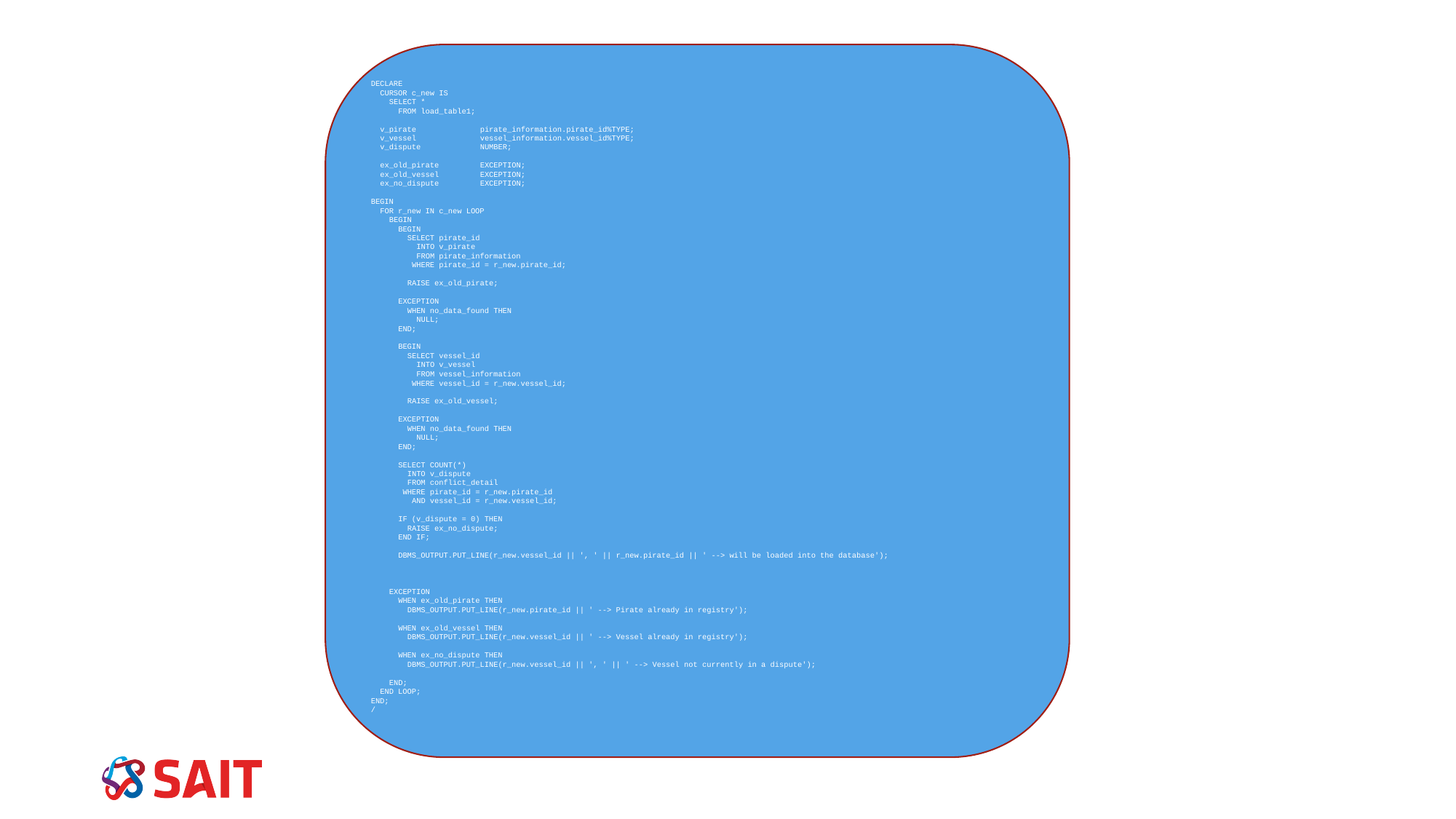

DECLARE
  CURSOR c_new IS
    SELECT *
      FROM load_table1;

  v_pirate 	pirate_information.pirate_id%TYPE;
  v_vessel	vessel_information.vessel_id%TYPE;
  v_dispute	NUMBER;

  ex_old_pirate	EXCEPTION;
  ex_old_vessel	EXCEPTION;
  ex_no_dispute	EXCEPTION;

BEGIN
  FOR r_new IN c_new LOOP
    BEGIN
      BEGIN
        SELECT pirate_id
          INTO v_pirate
          FROM pirate_information
         WHERE pirate_id = r_new.pirate_id;

        RAISE ex_old_pirate;

      EXCEPTION
        WHEN no_data_found THEN
          NULL;
      END;

      BEGIN
        SELECT vessel_id
          INTO v_vessel
          FROM vessel_information
         WHERE vessel_id = r_new.vessel_id;

        RAISE ex_old_vessel;

      EXCEPTION
        WHEN no_data_found THEN
          NULL;
      END;

      SELECT COUNT(*)
        INTO v_dispute
        FROM conflict_detail
       WHERE pirate_id = r_new.pirate_id
         AND vessel_id = r_new.vessel_id;

      IF (v_dispute = 0) THEN
        RAISE ex_no_dispute;
      END IF;

      DBMS_OUTPUT.PUT_LINE(r_new.vessel_id || ', ' || r_new.pirate_id || ' --> will be loaded into the database');

    EXCEPTION
      WHEN ex_old_pirate THEN
        DBMS_OUTPUT.PUT_LINE(r_new.pirate_id || ' --> Pirate already in registry');

      WHEN ex_old_vessel THEN
        DBMS_OUTPUT.PUT_LINE(r_new.vessel_id || ' --> Vessel already in registry');

      WHEN ex_no_dispute THEN
        DBMS_OUTPUT.PUT_LINE(r_new.vessel_id || ', ' || ' --> Vessel not currently in a dispute');

    END;
  END LOOP;
END;
/